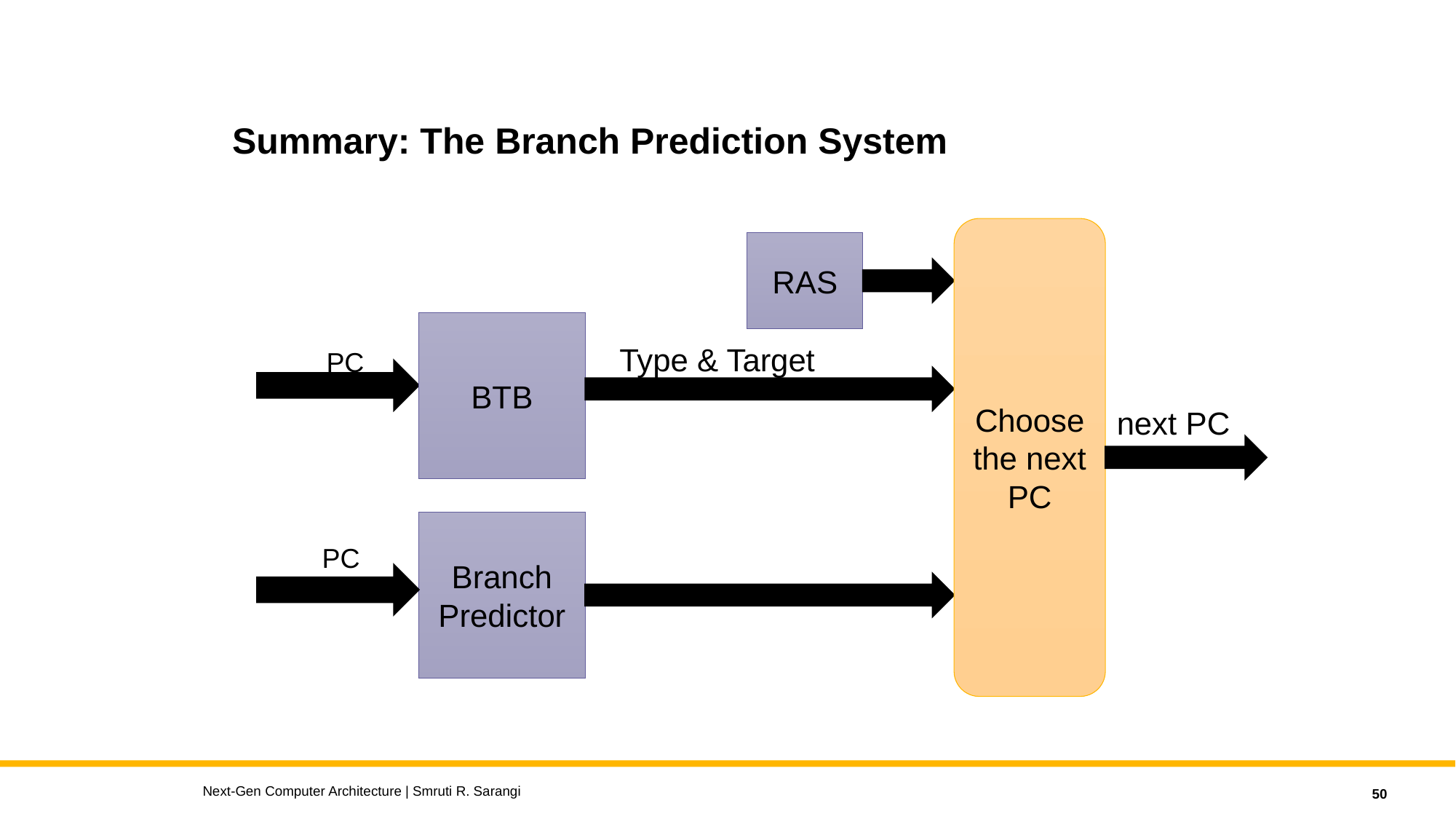

# Summary: The Branch Prediction System
Choose
the next PC
RAS

BTB
Type & Target
PC

next PC

Branch
Predictor
PC

Next-Gen Computer Architecture | Smruti R. Sarangi
50